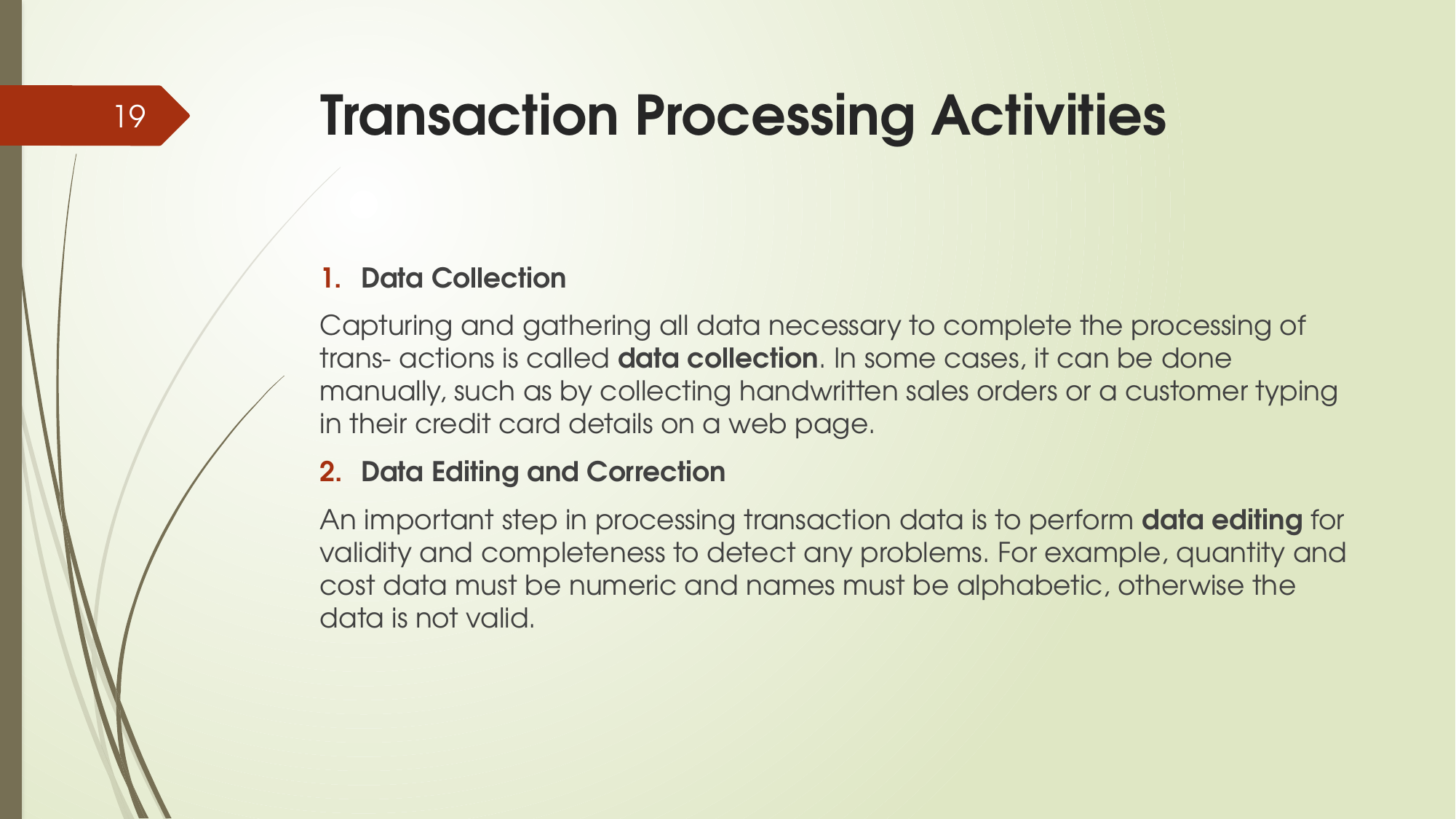

# Transaction Processing Activities
19
Data Collection
Capturing and gathering all data necessary to complete the processing of trans- actions is called data collection. In some cases, it can be done manually, such as by collecting handwritten sales orders or a customer typing in their credit card details on a web page.
Data Editing and Correction
An important step in processing transaction data is to perform data editing for validity and completeness to detect any problems. For example, quantity and cost data must be numeric and names must be alphabetic, otherwise the data is not valid.